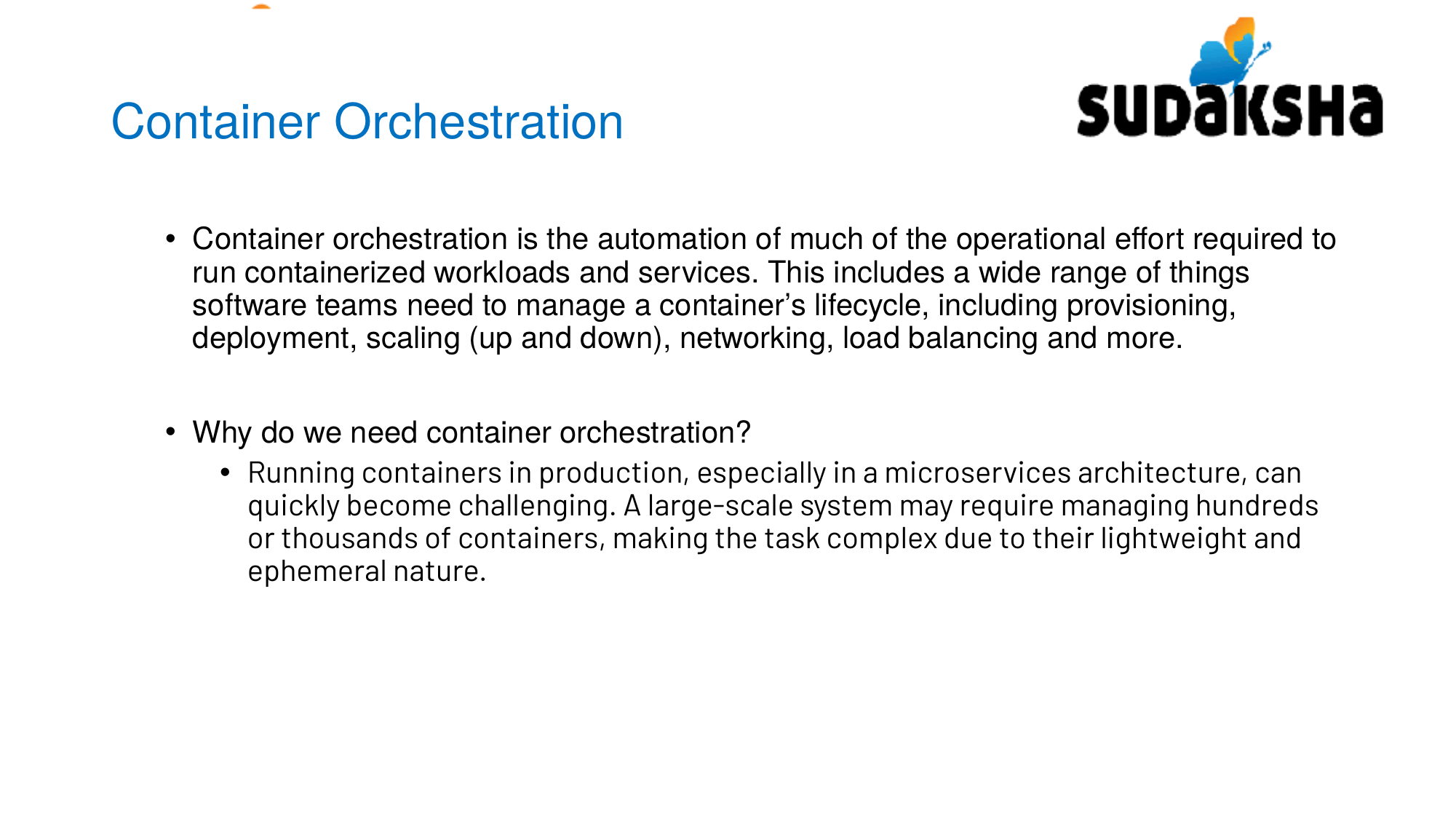

# Container Orchestration
Container orchestration is the automation of much of the operational effort required to run containerized workloads and services. This includes a wide range of things software teams need to manage a container’s lifecycle, including provisioning, deployment, scaling (up and down), networking, load balancing and more.

Why do we need container orchestration?
Running containers in production, especially in a microservices architecture, can quickly become challenging. A large-scale system may require managing hundreds or thousands of containers, making the task complex due to their lightweight and ephemeral nature.